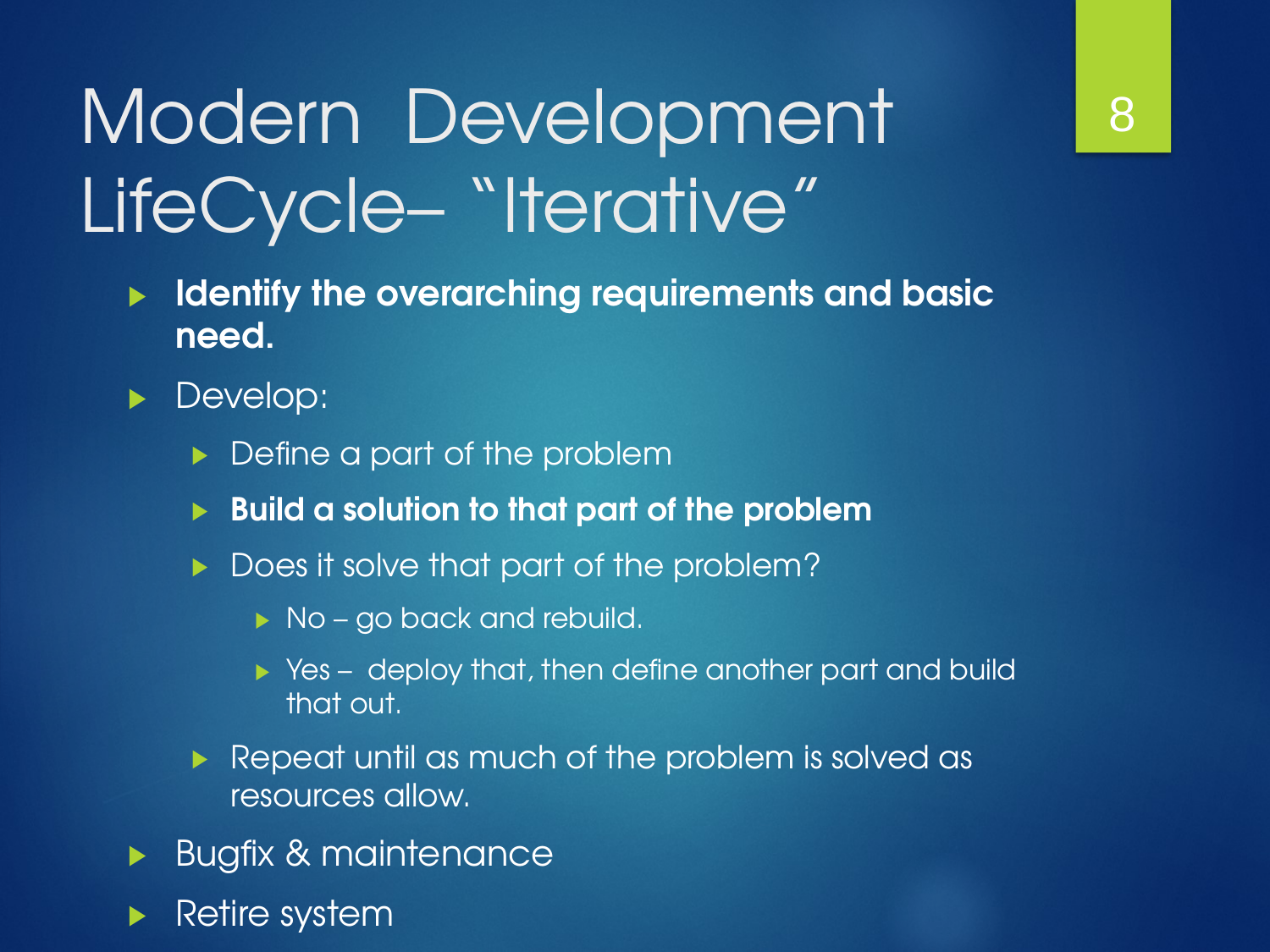

8
# Modern  Development  LifeCycle– “Iterative”
Identify the overarching requirements and basic need.
Develop:
Define a part of the problem
Build a solution to that part of the problem
Does it solve that part of the problem?
No – go back and rebuild.
Yes –  deploy that, then define another part and build that out.
Repeat until as much of the problem is solved as resources allow.
Bugfix & maintenance
Retire system